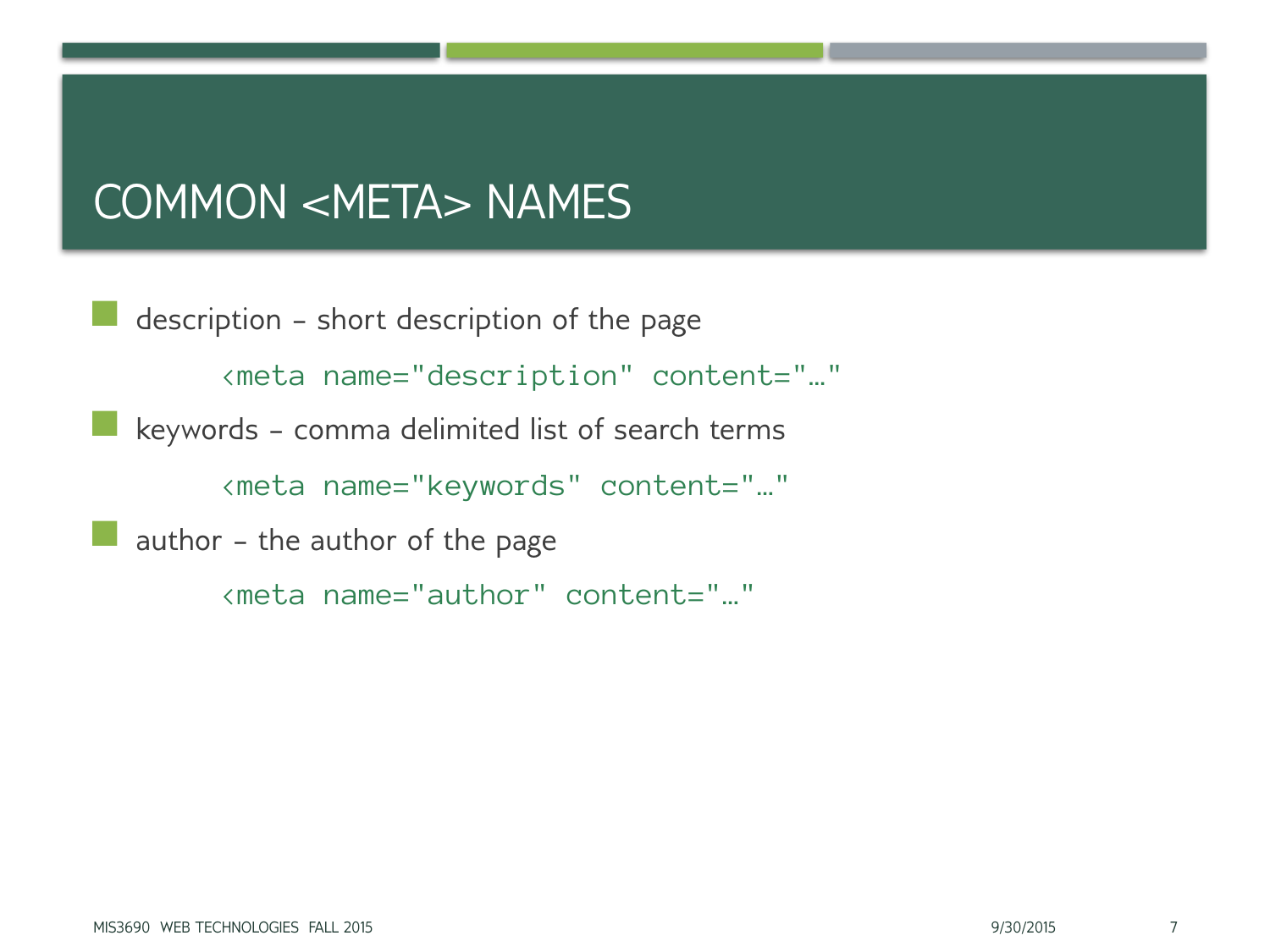

# Common <meta> names
description – short description of the page
	<meta name="description" content="…"
keywords – comma delimited list of search terms
	<meta name="keywords" content="…"
author – the author of the page
	<meta name="author" content="…"

MIS3690  Web Technologies  Fall 2015
9/30/2015
7